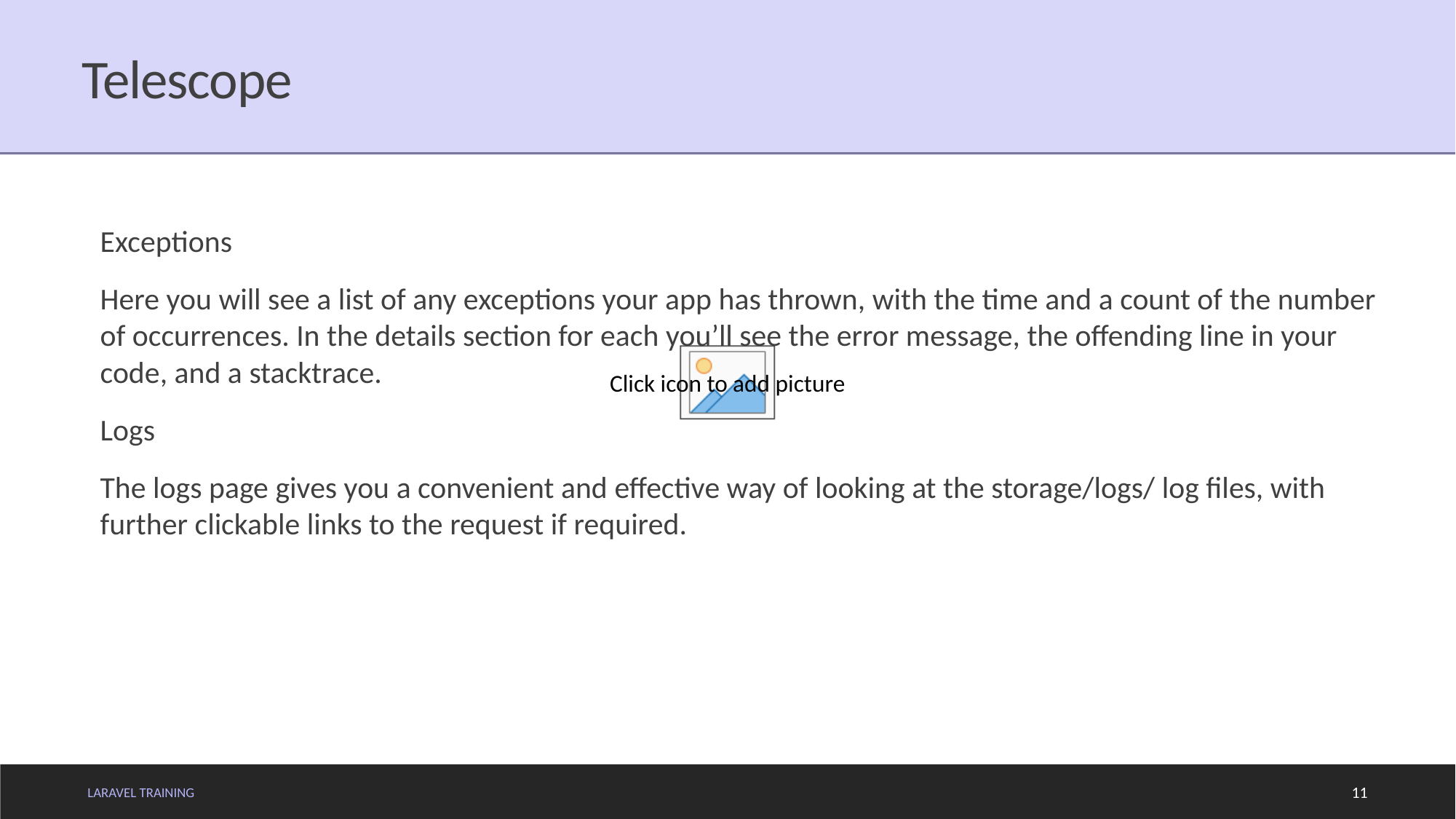

# Telescope
Exceptions
Here you will see a list of any exceptions your app has thrown, with the time and a count of the number of occurrences. In the details section for each you’ll see the error message, the offending line in your code, and a stacktrace.
Logs
The logs page gives you a convenient and effective way of looking at the storage/logs/ log files, with further clickable links to the request if required.
LARAVEL TRAINING
11